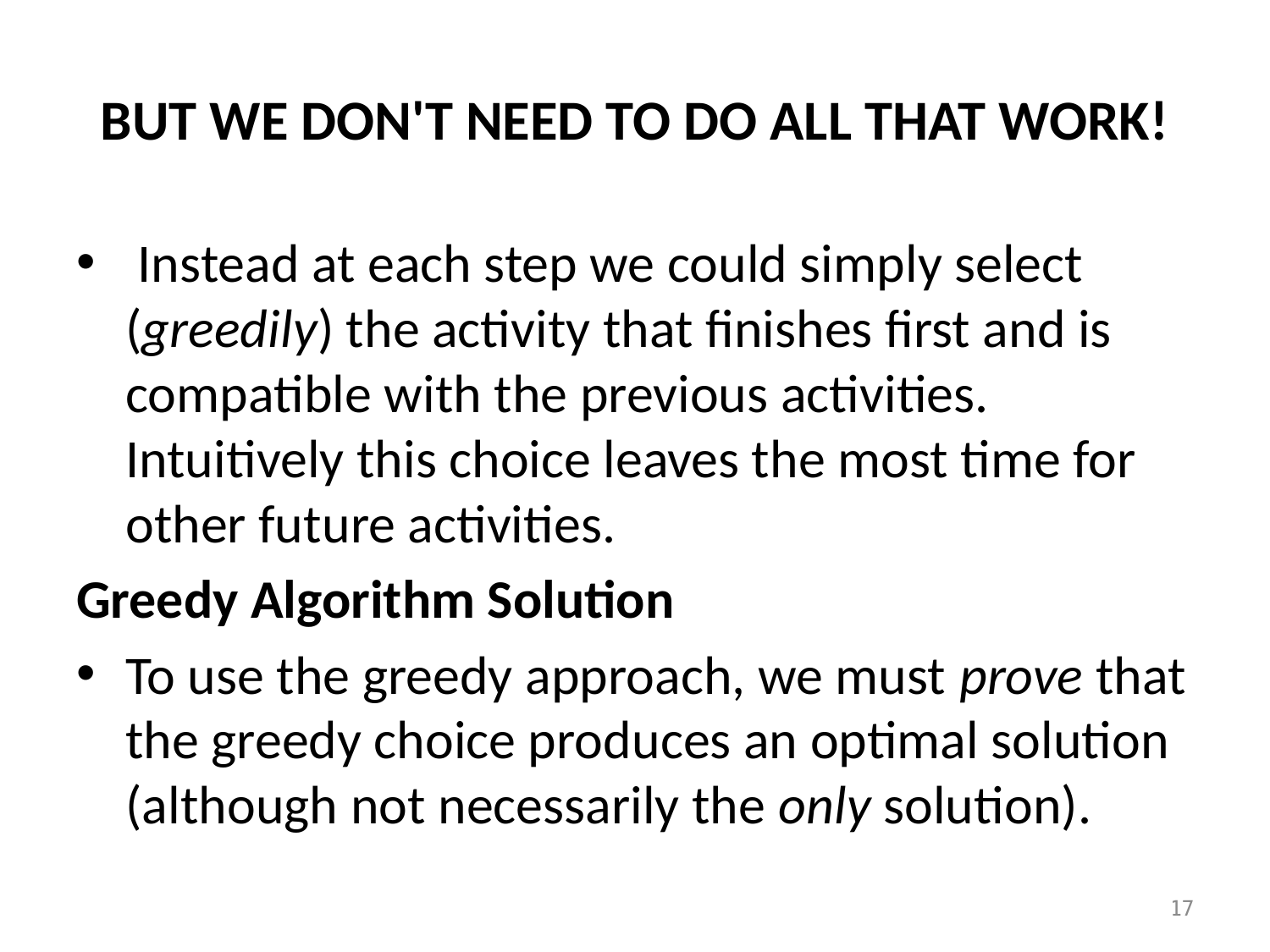

# BUT WE DON'T NEED TO DO ALL THAT WORK!
 Instead at each step we could simply select (greedily) the activity that finishes first and is compatible with the previous activities. Intuitively this choice leaves the most time for other future activities.
Greedy Algorithm Solution
To use the greedy approach, we must prove that the greedy choice produces an optimal solution (although not necessarily the only solution).

17